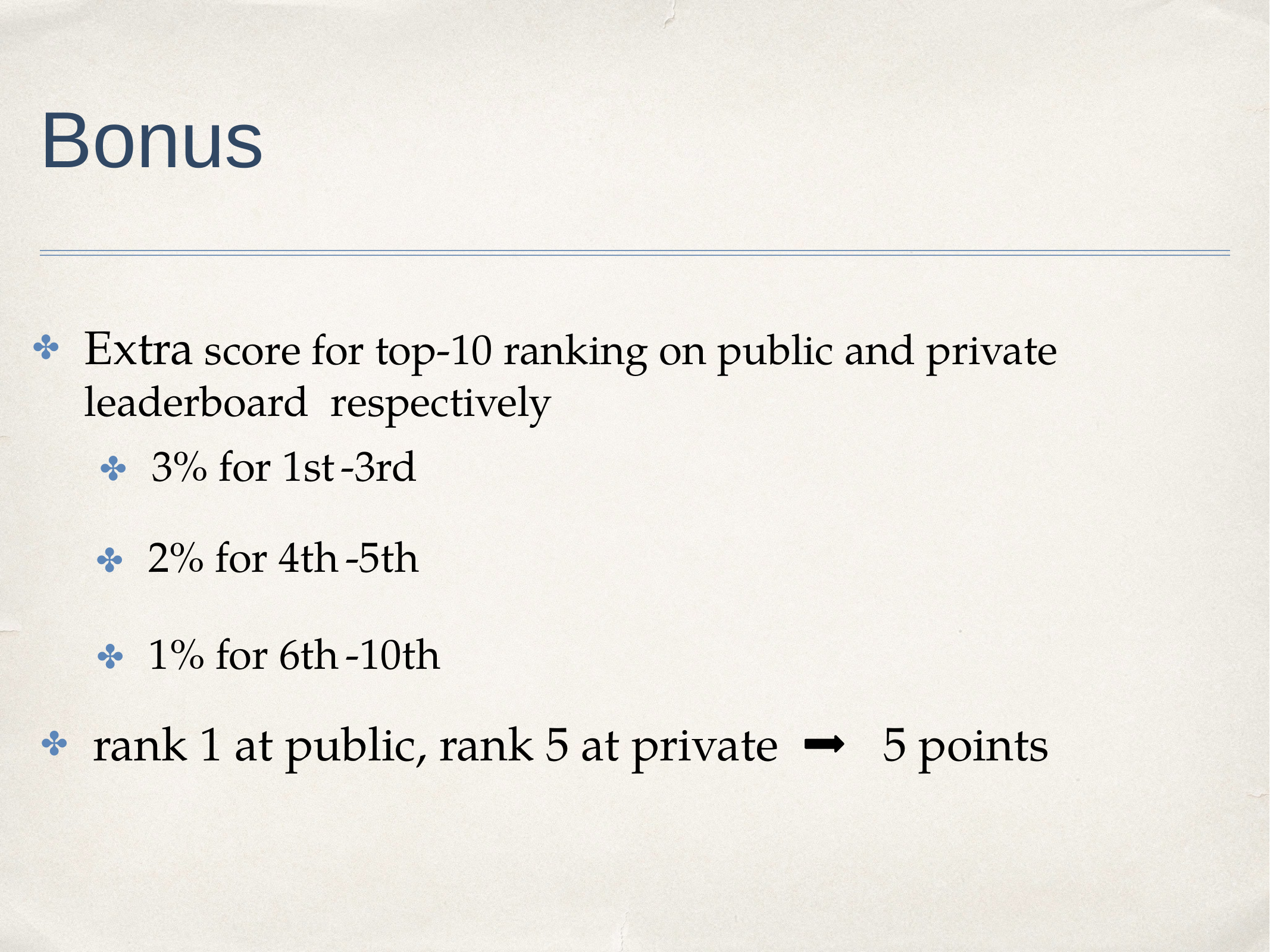

# Bonus
Extra score for top-10 ranking on public and private leaderboard  respectively
✤
3% for 1st -3rd
✤
2% for 4th -5th
✤
1% for 6th -10th
✤
rank 1 at public, rank 5 at private         5 points
✤